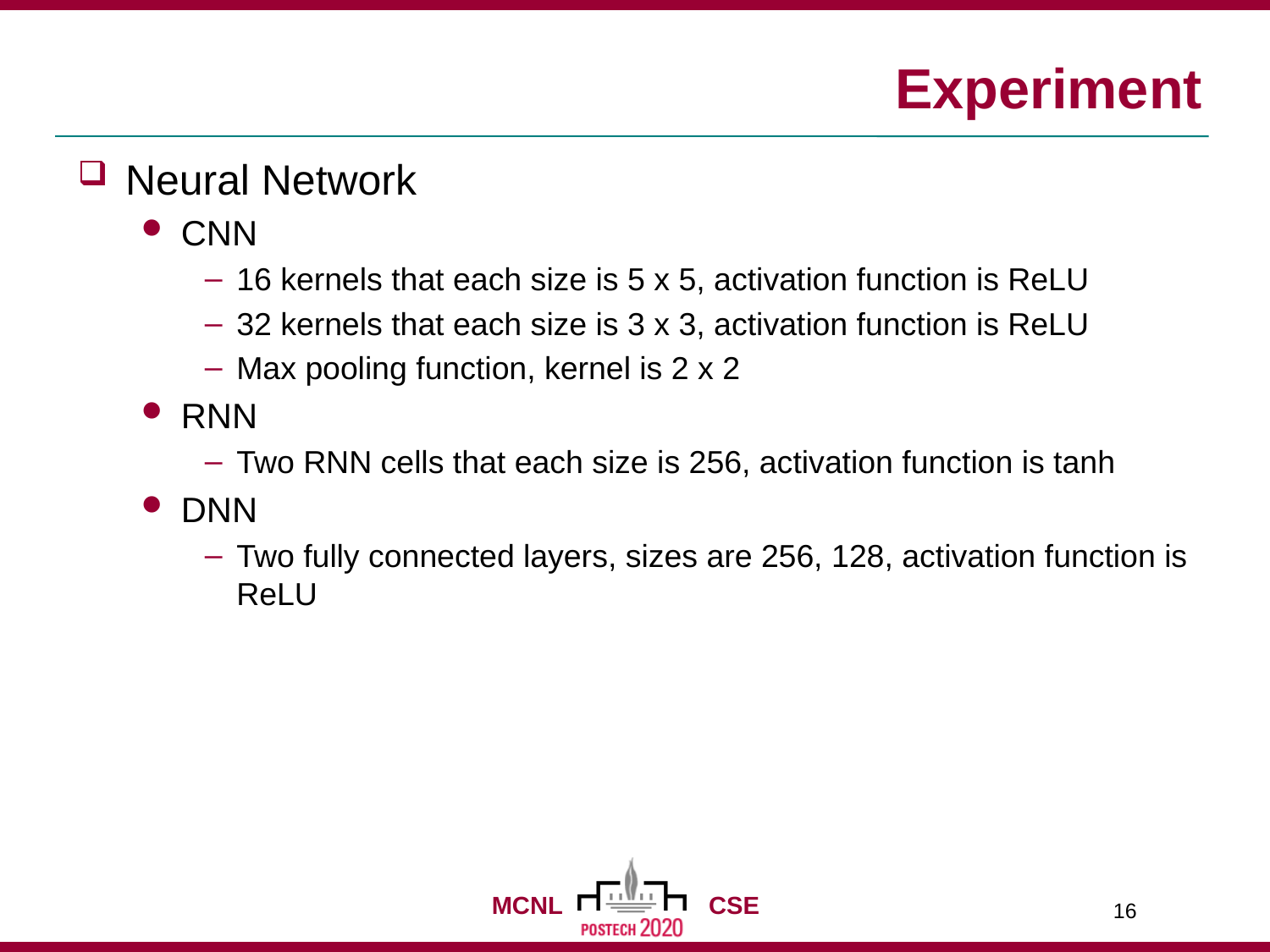

# Experiment
Neural Network
CNN
16 kernels that each size is 5 x 5, activation function is ReLU
32 kernels that each size is 3 x 3, activation function is ReLU
Max pooling function, kernel is 2 x 2
RNN
Two RNN cells that each size is 256, activation function is tanh
DNN
Two fully connected layers, sizes are 256, 128, activation function is ReLU

16